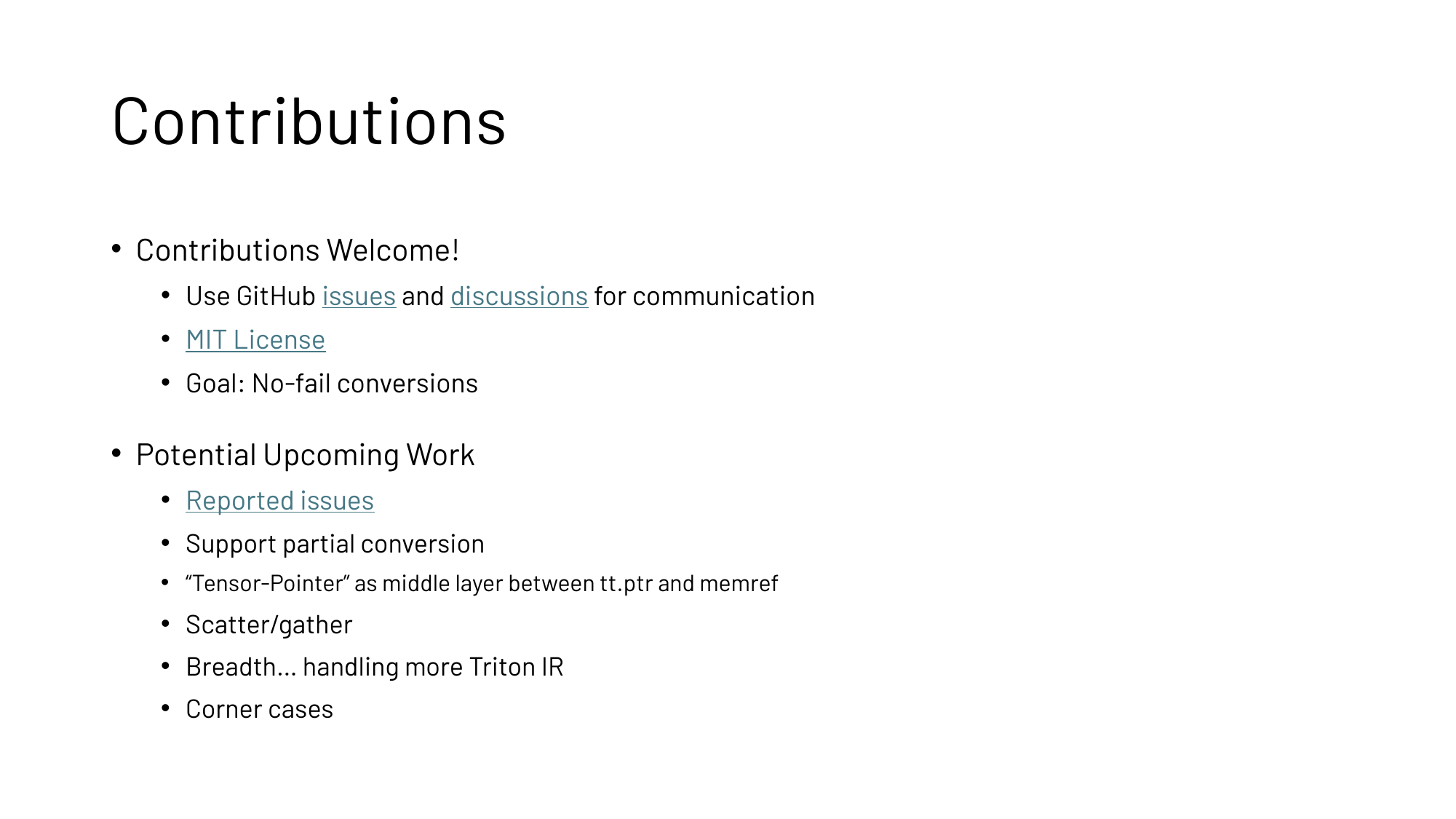

# Contributions
Contributions Welcome!
Use GitHub issues and discussions for communication
MIT License
Goal: No-fail conversions
Potential Upcoming Work
Reported issues
Support partial conversion
“Tensor-Pointer” as middle layer between tt.ptr and memref
Scatter/gather
Breadth… handling more Triton IR
Corner cases